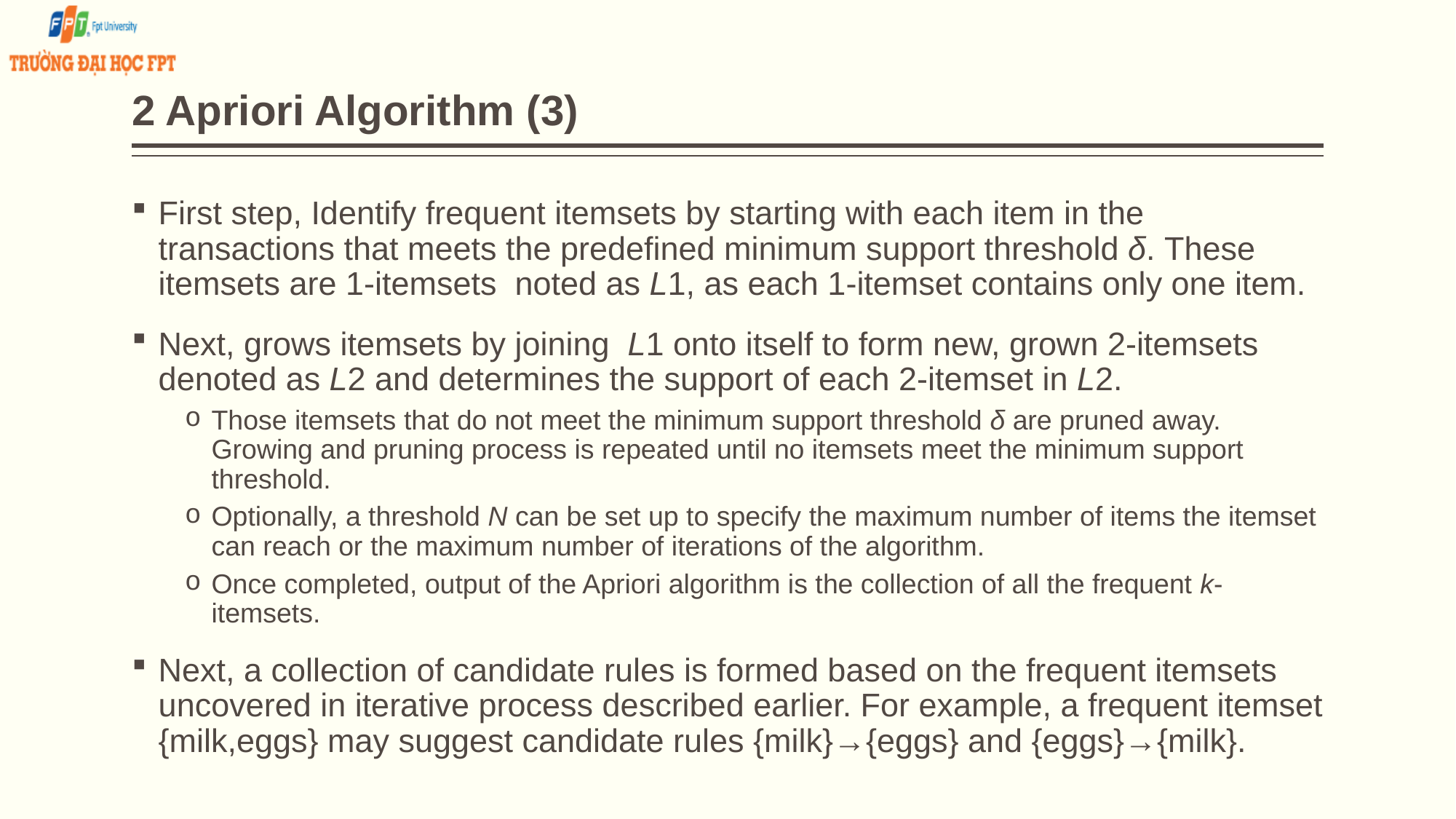

# 2 Apriori Algorithm (3)
First step, Identify frequent itemsets by starting with each item in the transactions that meets the predefined minimum support threshold δ. These itemsets are 1-itemsets  noted as L1, as each 1-itemset contains only one item.
Next, grows itemsets by joining  L1 onto itself to form new, grown 2-itemsets denoted as L2 and determines the support of each 2-itemset in L2.
Those itemsets that do not meet the minimum support threshold δ are pruned away. Growing and pruning process is repeated until no itemsets meet the minimum support threshold.
Optionally, a threshold N can be set up to specify the maximum number of items the itemset can reach or the maximum number of iterations of the algorithm.
Once completed, output of the Apriori algorithm is the collection of all the frequent k-itemsets.
Next, a collection of candidate rules is formed based on the frequent itemsets uncovered in iterative process described earlier. For example, a frequent itemset {milk,eggs} may suggest candidate rules {milk}→{eggs} and {eggs}→{milk}.